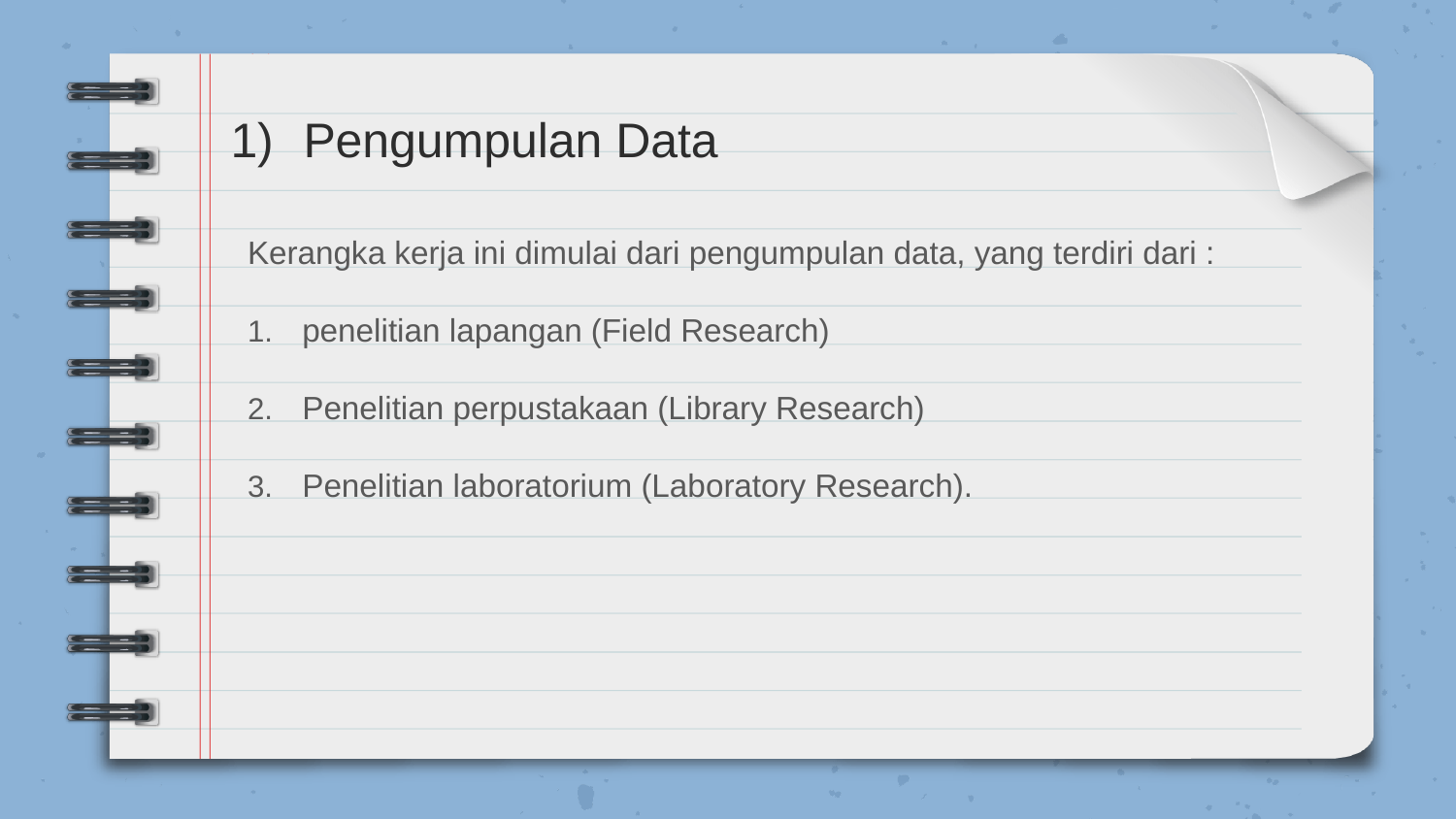

# Pengumpulan Data
Kerangka kerja ini dimulai dari pengumpulan data, yang terdiri dari :
penelitian lapangan (Field Research)
Penelitian perpustakaan (Library Research)
Penelitian laboratorium (Laboratory Research).